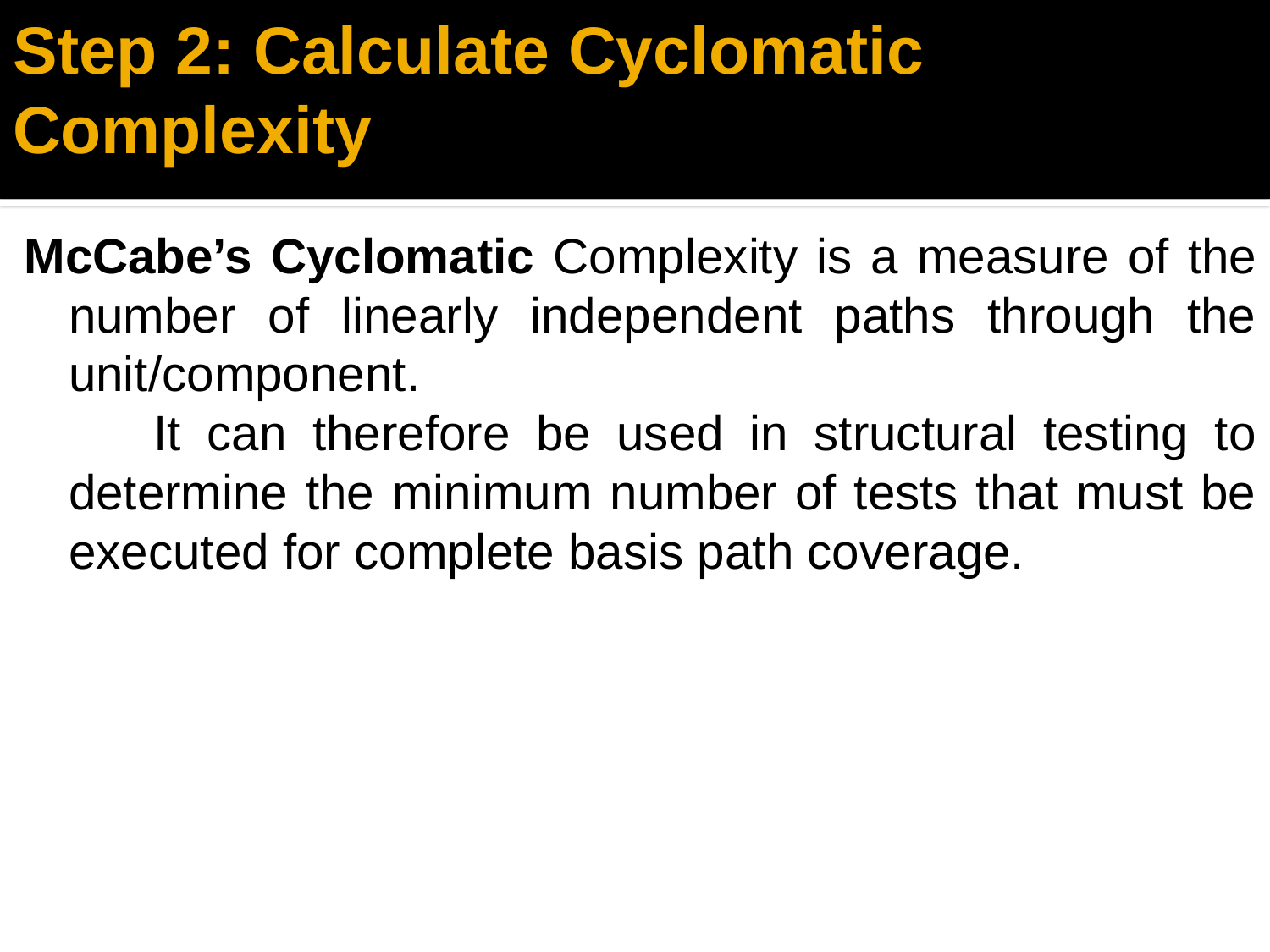

# Step 2: Calculate Cyclomatic Complexity
McCabe’s Cyclomatic Complexity is a measure of the number of linearly independent paths through the unit/component.
     It can therefore be used in structural testing to determine the minimum number of tests that must be executed for complete basis path coverage.